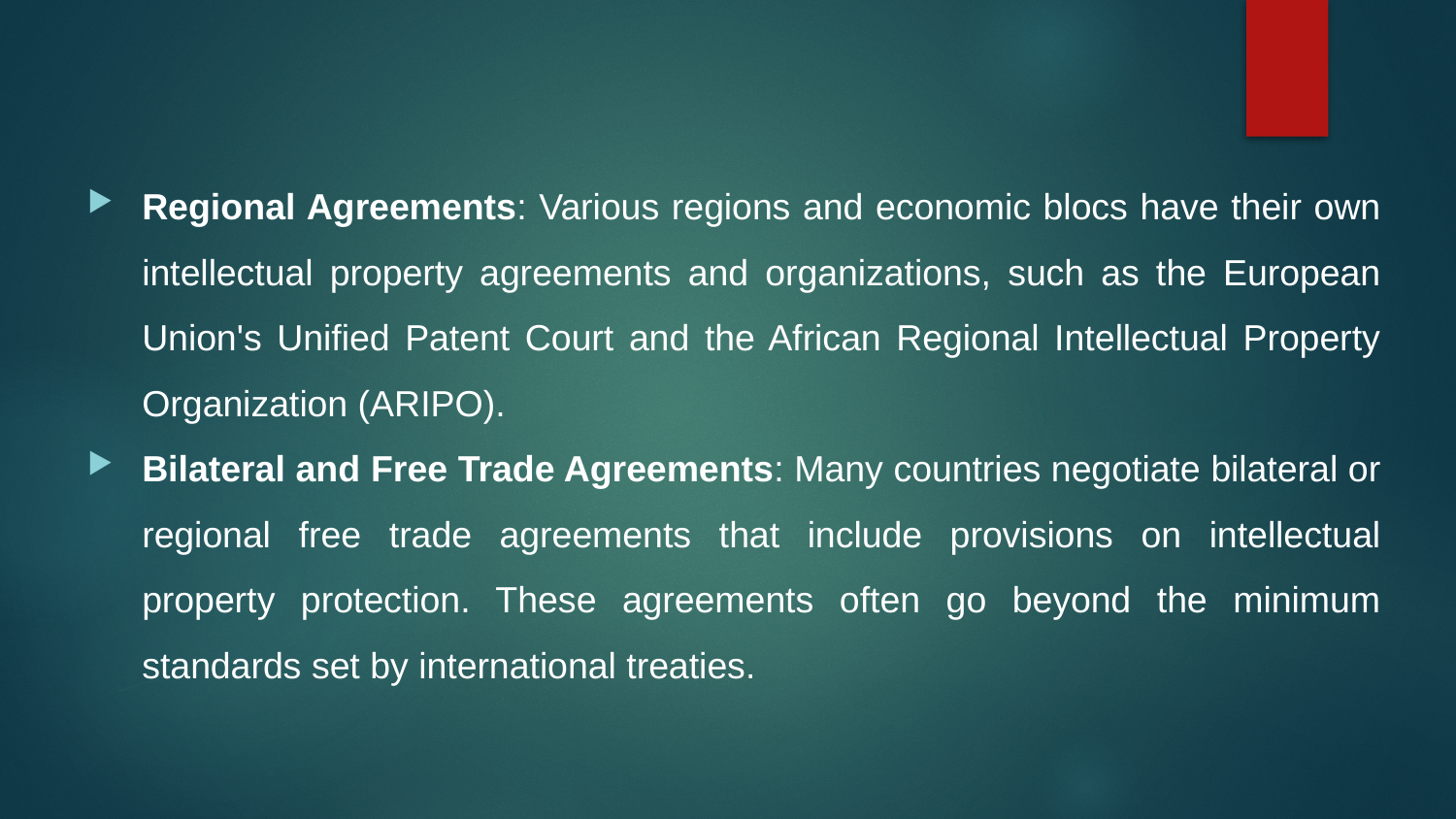

Regional Agreements: Various regions and economic blocs have their own intellectual property agreements and organizations, such as the European Union's Unified Patent Court and the African Regional Intellectual Property Organization (ARIPO).
Bilateral and Free Trade Agreements: Many countries negotiate bilateral or regional free trade agreements that include provisions on intellectual property protection. These agreements often go beyond the minimum standards set by international treaties.